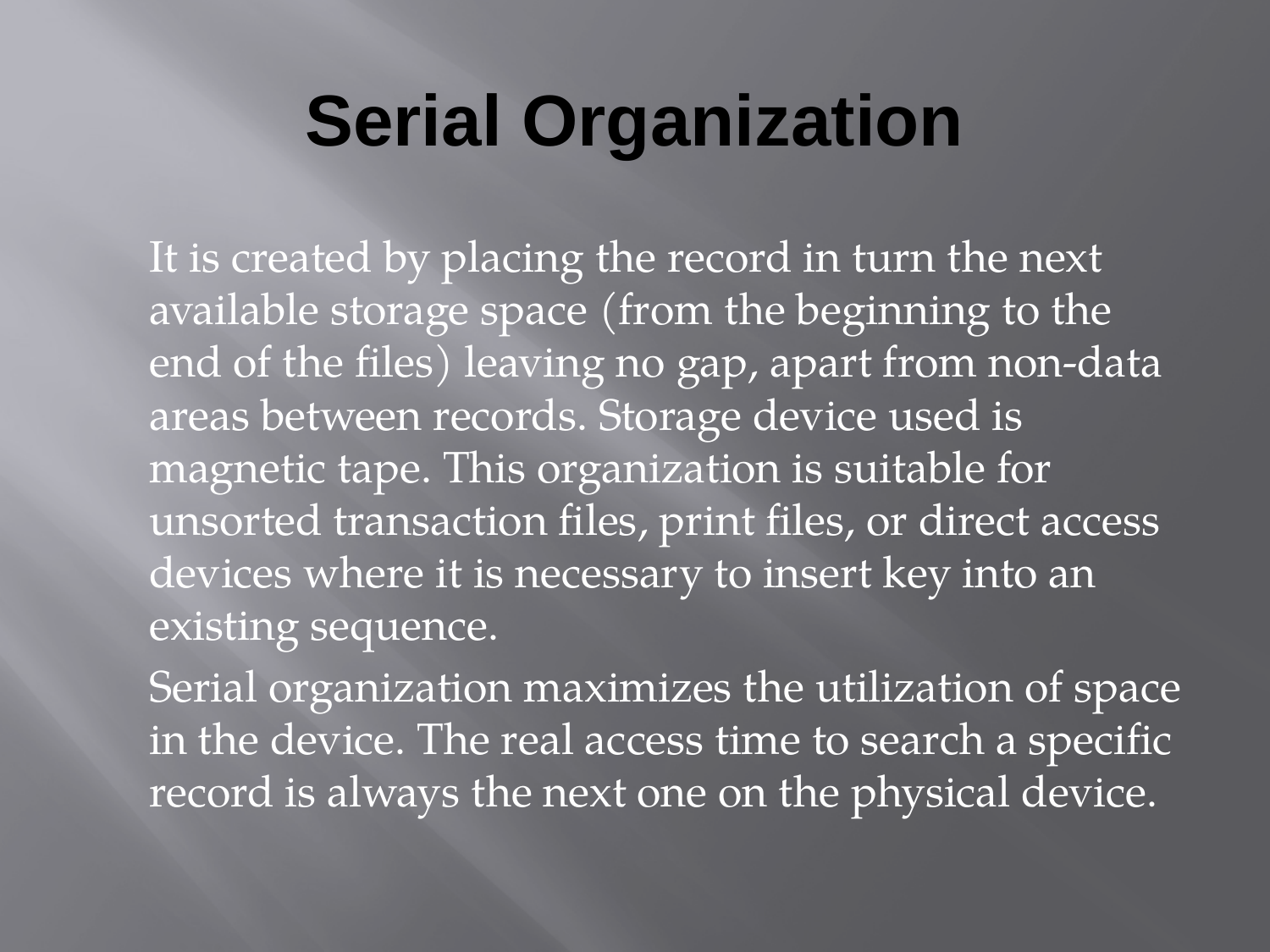

# Serial Organization
		It is created by placing the record in turn the next available storage space (from the beginning to the end of the files) leaving no gap, apart from non-data areas between records. Storage device used is magnetic tape. This organization is suitable for unsorted transaction files, print files, or direct access devices where it is necessary to insert key into an existing sequence.
		Serial organization maximizes the utilization of space in the device. The real access time to search a specific record is always the next one on the physical device.